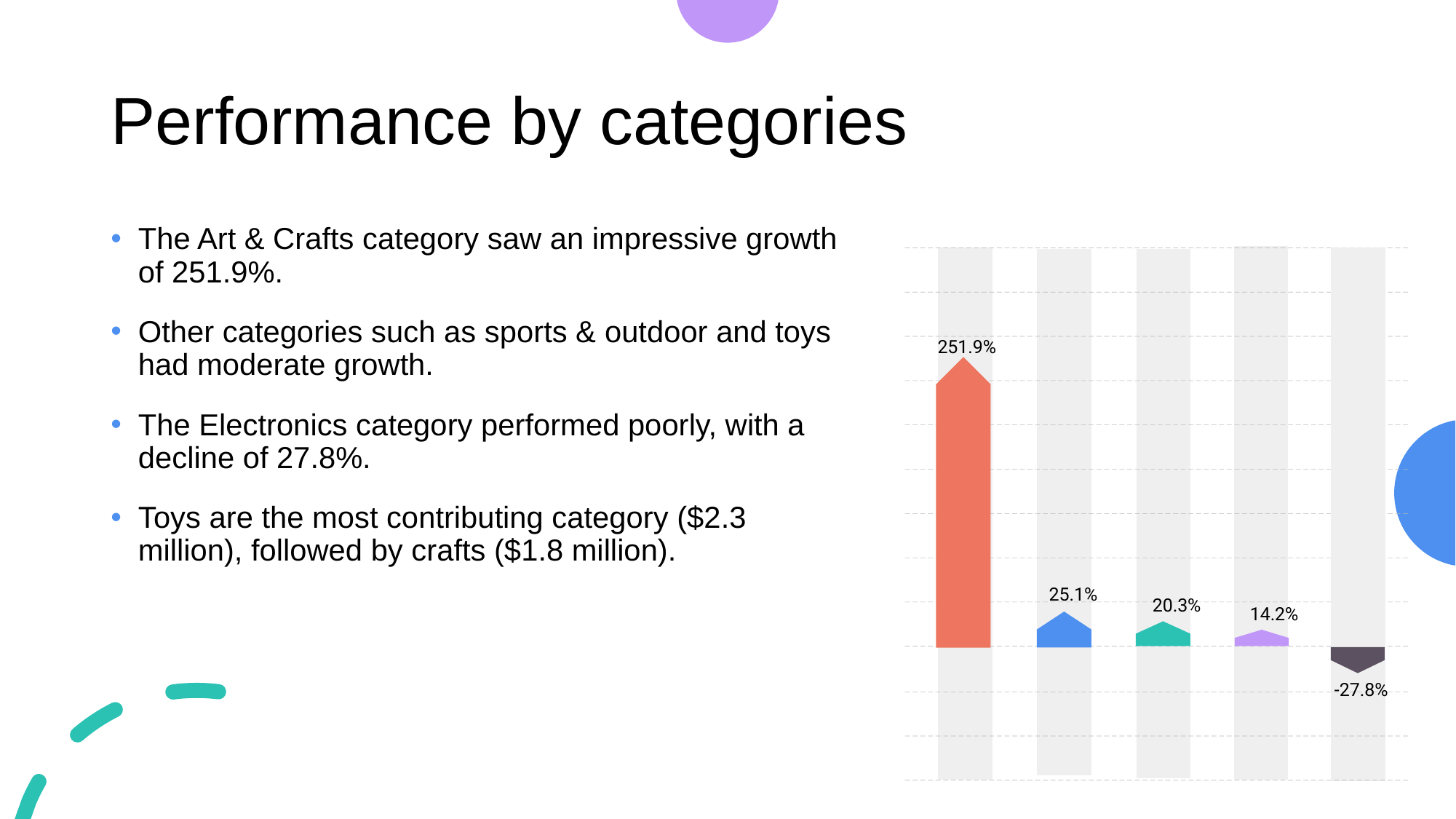

# Performance by categories
The Art & Crafts category saw an impressive growth of 251.9%.
Other categories such as sports & outdoor and toys had moderate growth.
The Electronics category performed poorly, with a decline of 27.8%.
Toys are the most contributing category ($2.3 million), followed by crafts ($1.8 million).

251.9%

25.1%
20.3%
14.2%

-27.8%